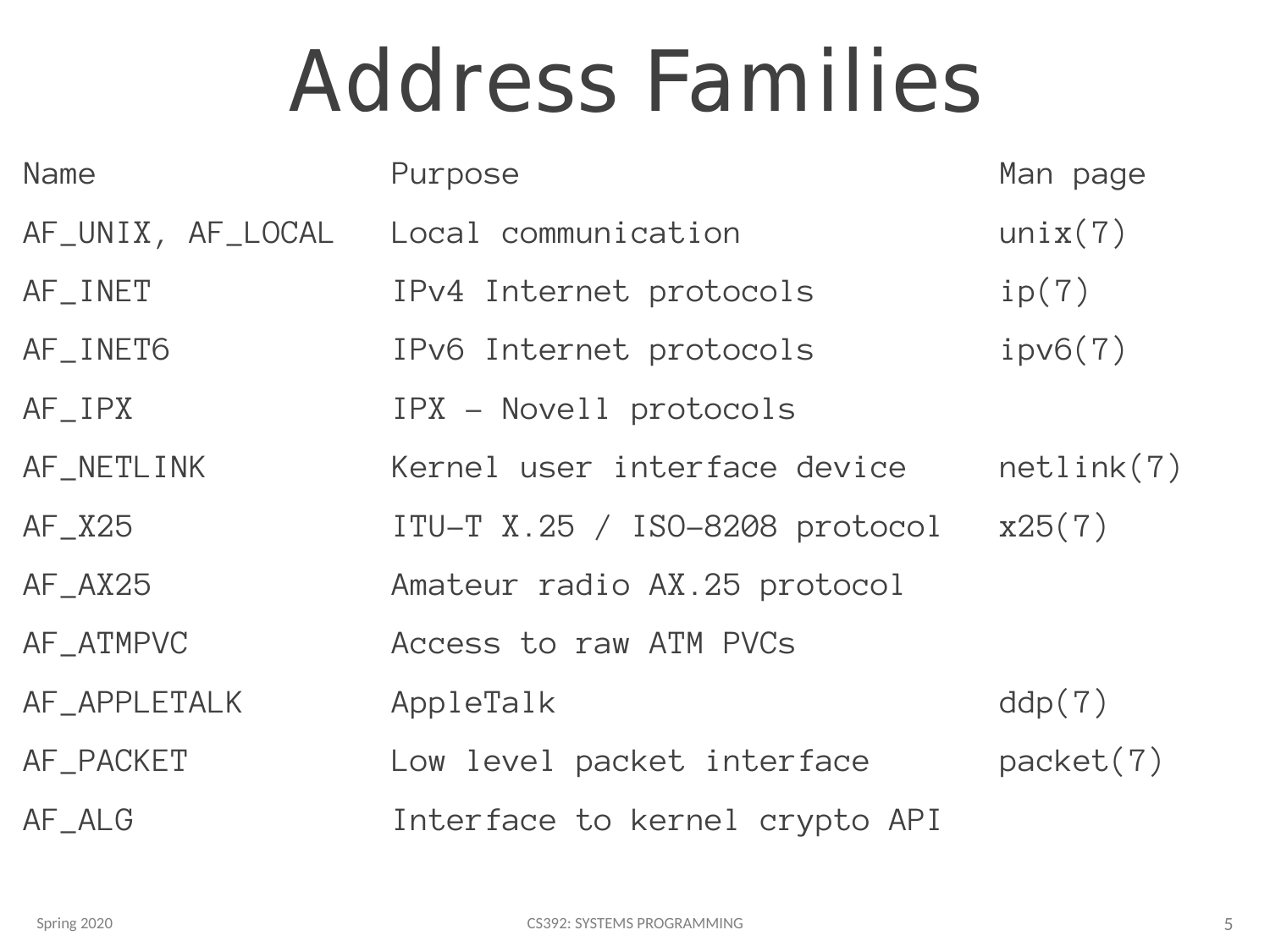

# Address Families
Name                Purpose                          Man page
AF_UNIX, AF_LOCAL   Local communication              unix(7)
AF_INET             IPv4 Internet protocols          ip(7)
AF_INET6            IPv6 Internet protocols          ipv6(7)
AF_IPX              IPX - Novell protocols
AF_NETLINK          Kernel user interface device     netlink(7)
AF_X25              ITU-T X.25 / ISO-8208 protocol   x25(7)
AF_AX25             Amateur radio AX.25 protocol
AF_ATMPVC           Access to raw ATM PVCs
AF_APPLETALK        AppleTalk                        ddp(7)
AF_PACKET           Low level packet interface       packet(7)
AF_ALG              Interface to kernel crypto API

Spring 2020
CS392: Systems Programming
5